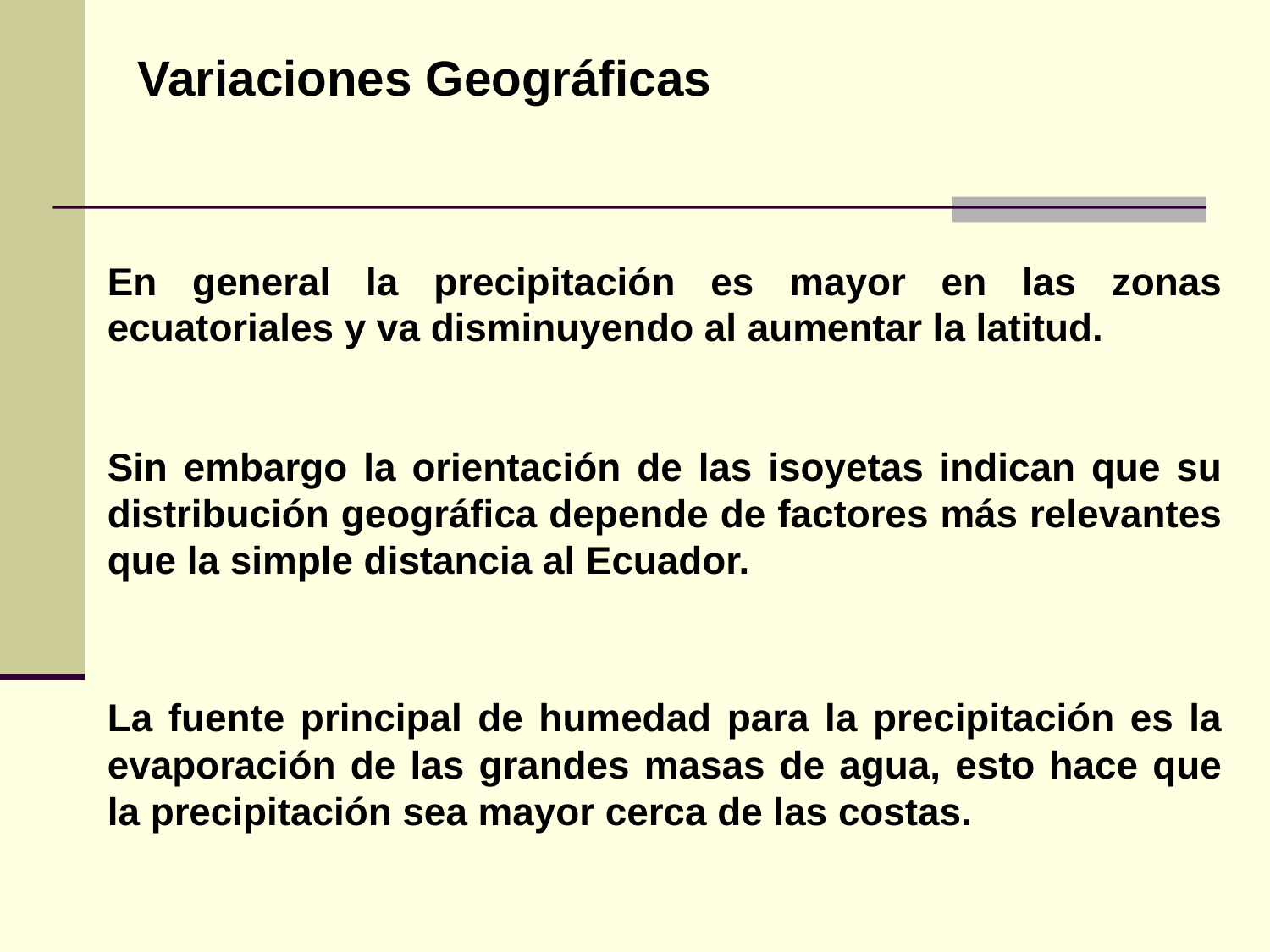

Variaciones Geográficas
En general la precipitación es mayor en las zonas ecuatoriales y va disminuyendo al aumentar la latitud.

Sin embargo la orientación de las isoyetas indican que su distribución geográfica depende de factores más relevantes que la simple distancia al Ecuador.
La fuente principal de humedad para la precipitación es la evaporación de las grandes masas de agua, esto hace que la precipitación sea mayor cerca de las costas.